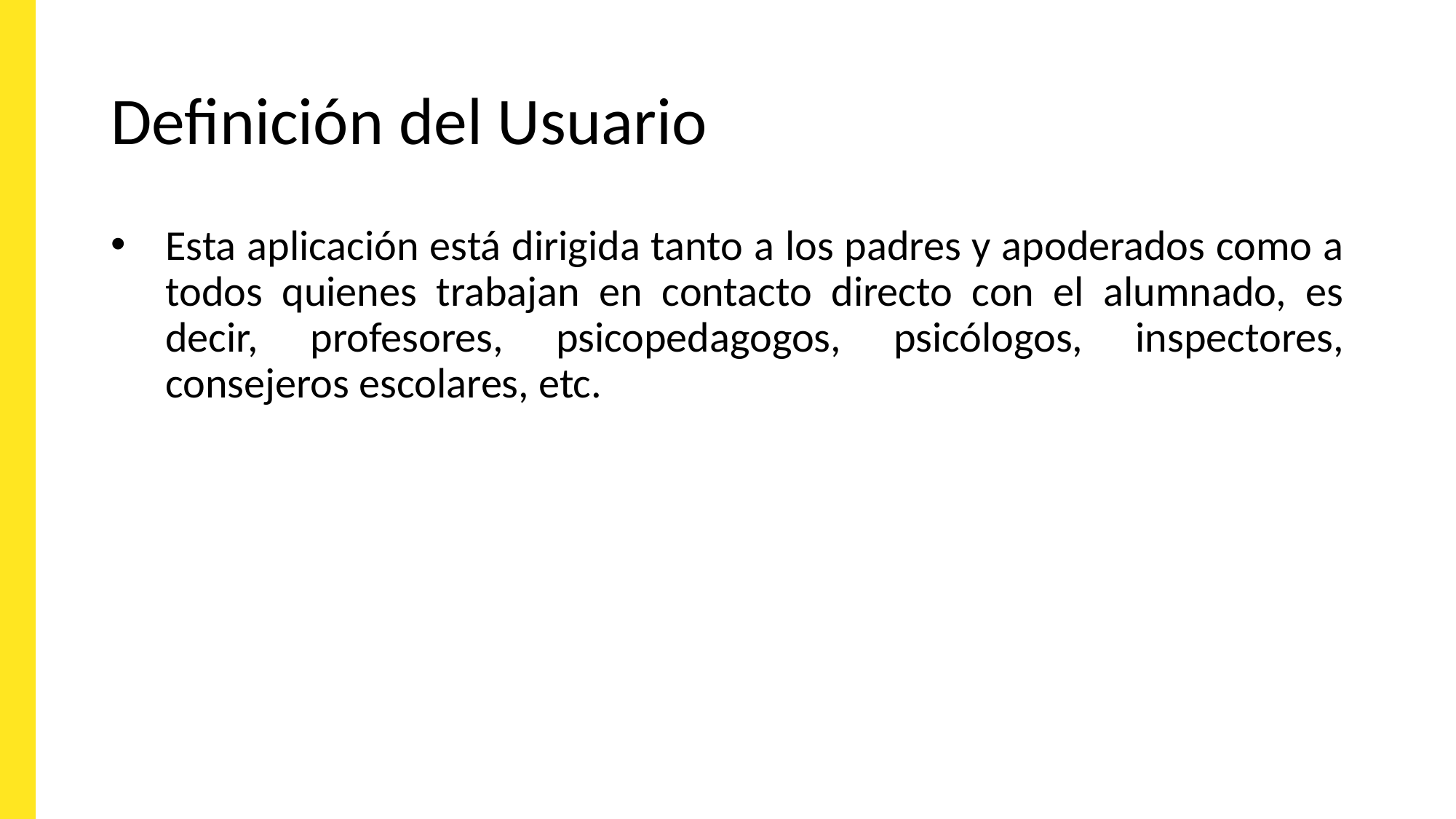

# Definición del Usuario
Esta aplicación está dirigida tanto a los padres y apoderados como a todos quienes trabajan en contacto directo con el alumnado, es decir, profesores, psicopedagogos, psicólogos, inspectores, consejeros escolares, etc.